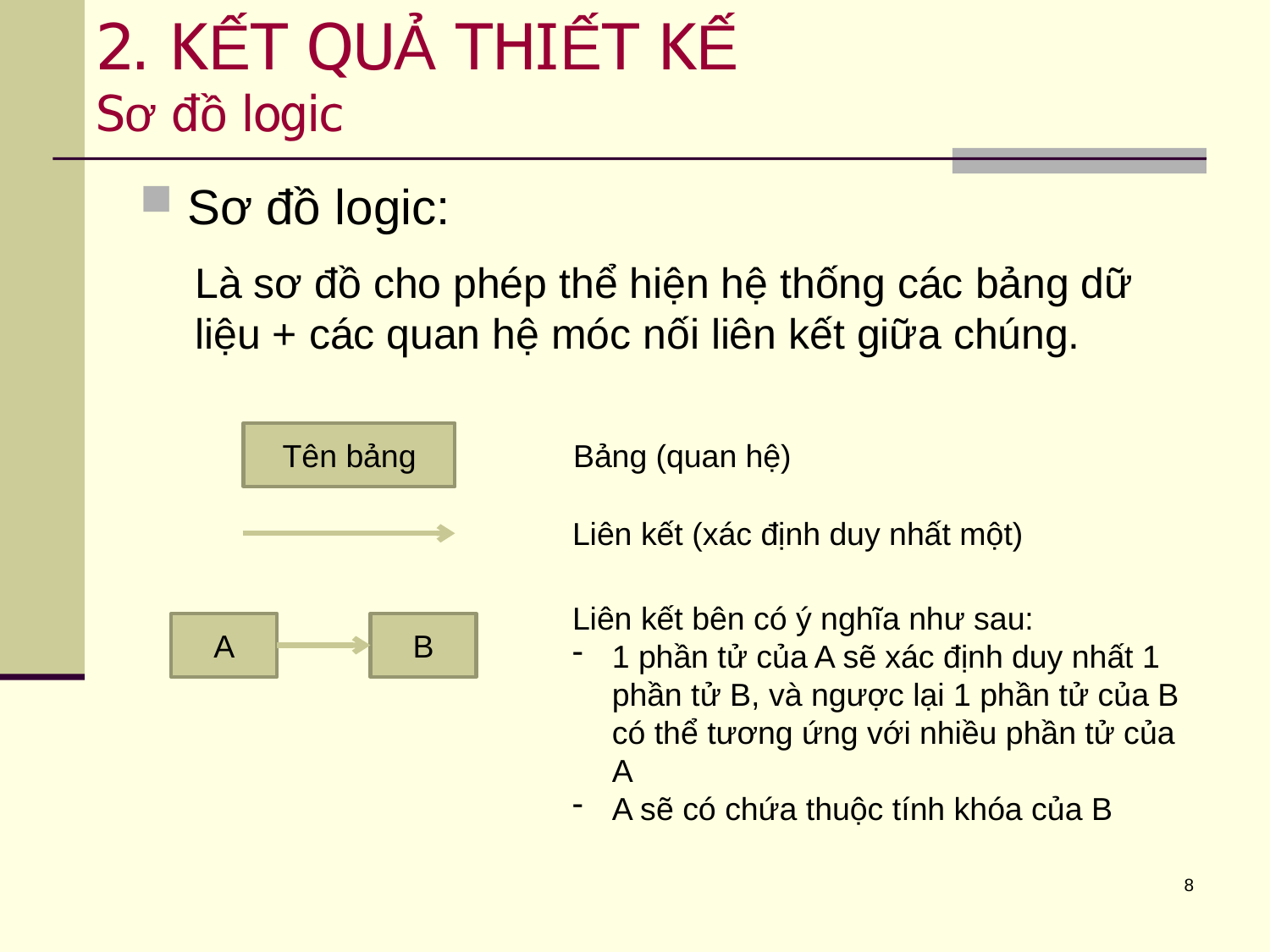

# 2. KẾT QUẢ THIẾT KẾ Sơ đồ logic
Sơ đồ logic:
Là sơ đồ cho phép thể hiện hệ thống các bảng dữ liệu + các quan hệ móc nối liên kết giữa chúng.
Tên bảng
Bảng (quan hệ)
Liên kết (xác định duy nhất một)
Liên kết bên có ý nghĩa như sau:
1 phần tử của A sẽ xác định duy nhất 1 phần tử B, và ngược lại 1 phần tử của B có thể tương ứng với nhiều phần tử của A
A sẽ có chứa thuộc tính khóa của B
A
B
8